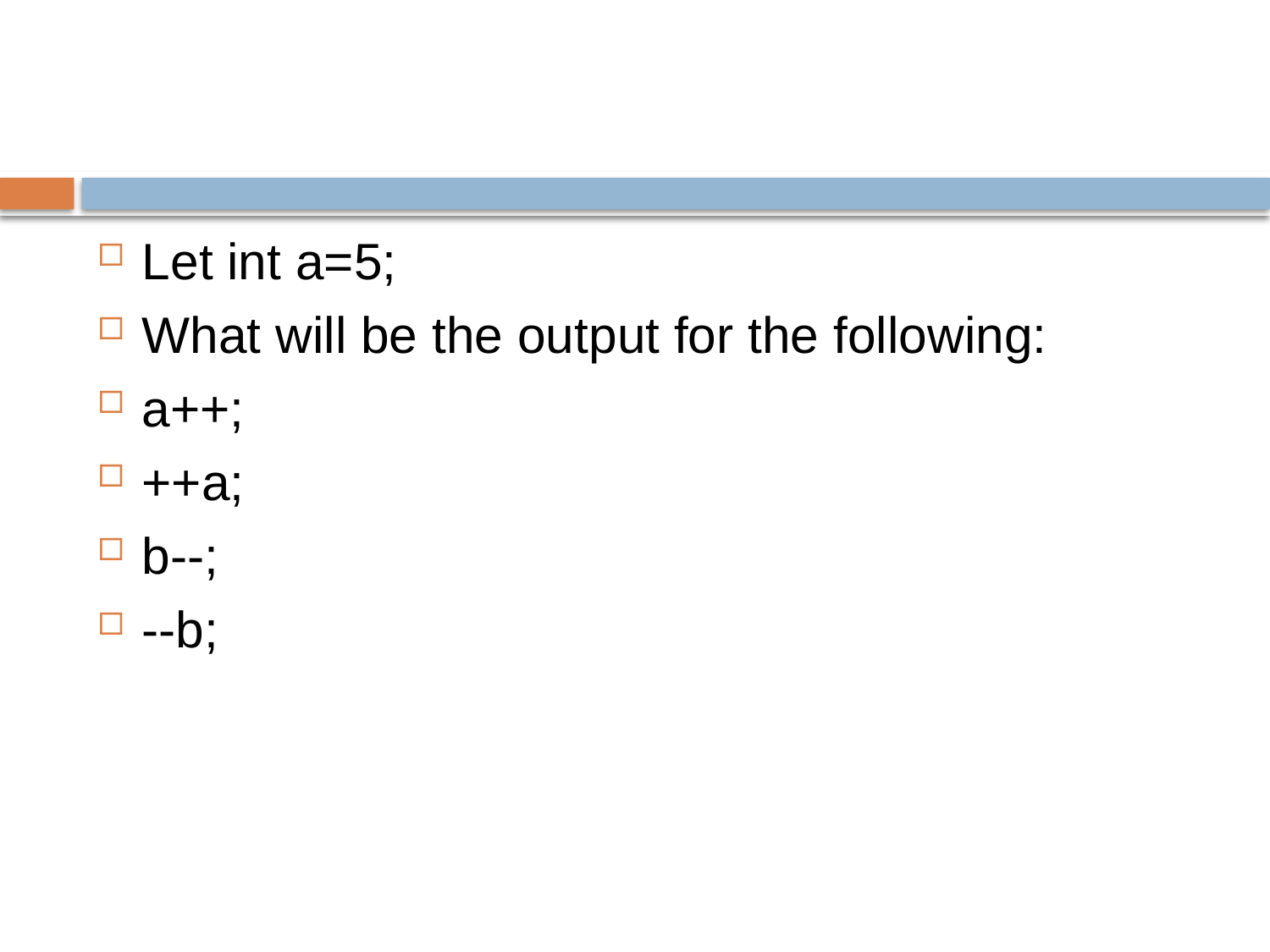

#
Let int a=5;
What will be the output for the following:
a++;
++a;
b--;
--b;